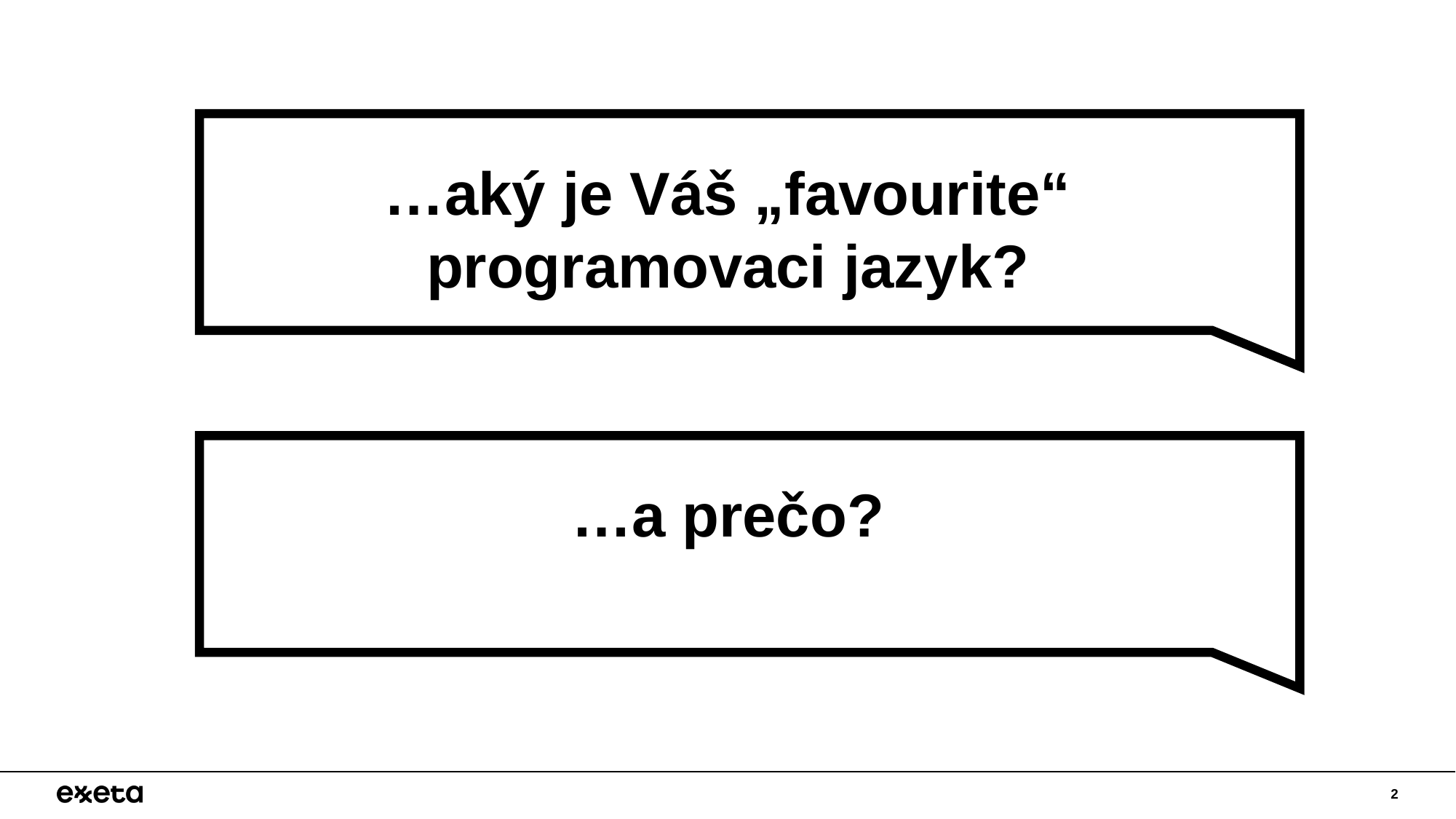

…aký je Váš „favourite“ programovaci jazyk?

…a prečo?